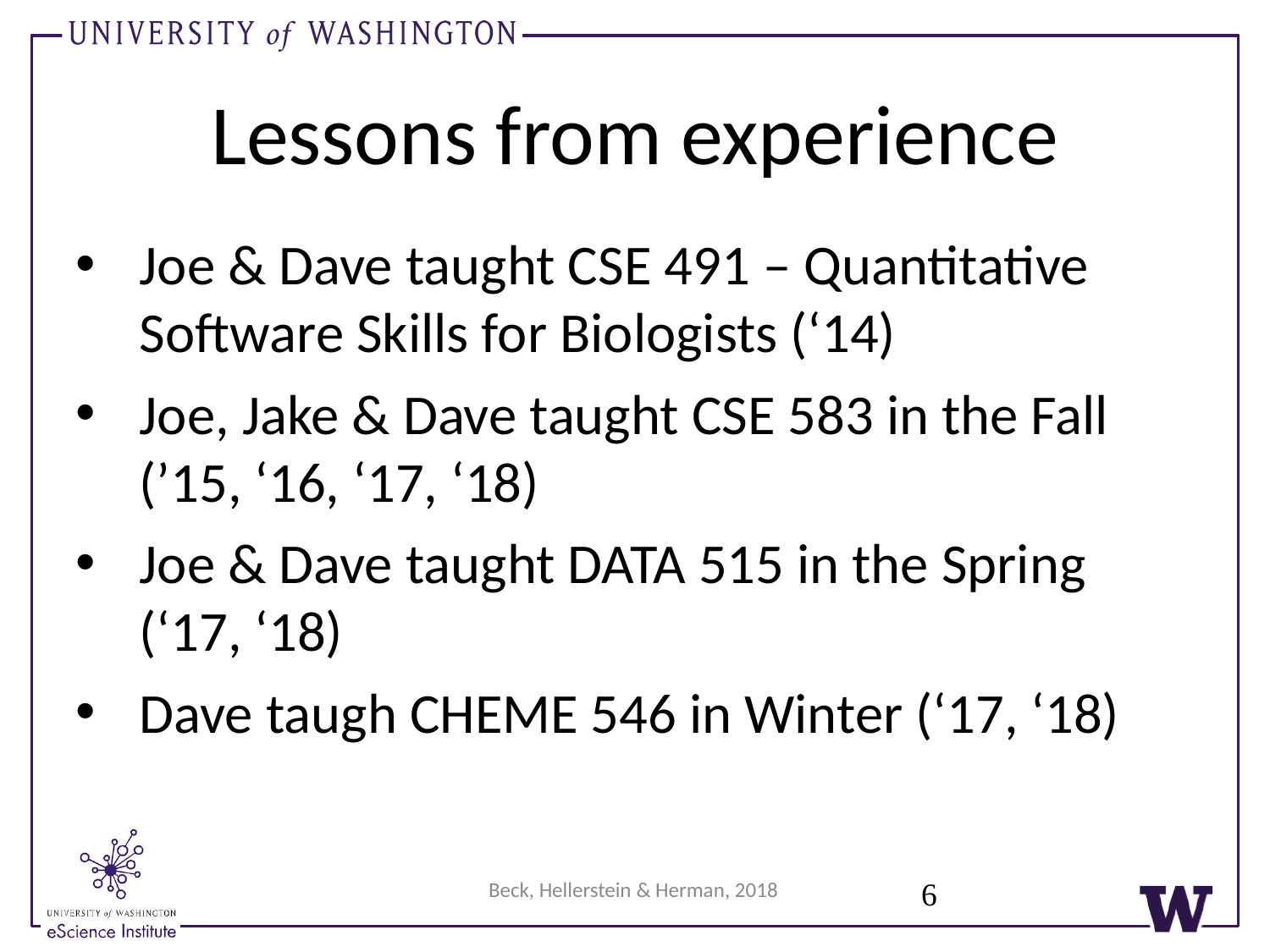

# Lessons from experience
Joe & Dave taught CSE 491 – Quantitative Software Skills for Biologists (‘14)
Joe, Jake & Dave taught CSE 583 in the Fall (’15, ‘16, ‘17, ‘18)
Joe & Dave taught DATA 515 in the Spring (‘17, ‘18)
Dave taugh CHEME 546 in Winter (‘17, ‘18)
6
Beck, Hellerstein & Herman, 2018